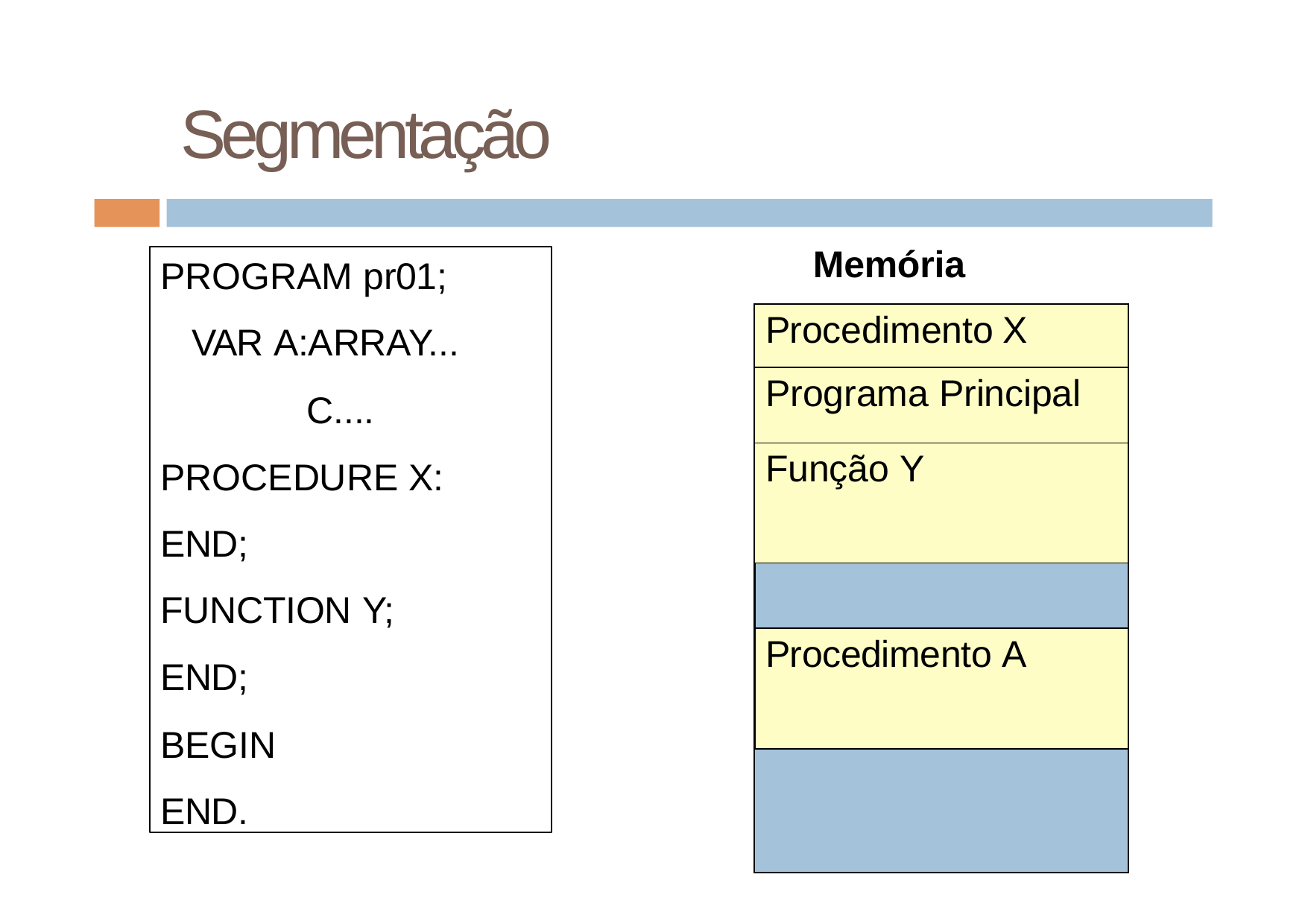

# Segmentação

Memória
PROGRAM pr01;
VAR A:ARRAY...
C....
PROCEDURE X: END; FUNCTION Y; END;
BEGIN END.
| Procedimento X |
| --- |
| Programa Principal |
| Função Y |
|  |
| Procedimento A |
|  |